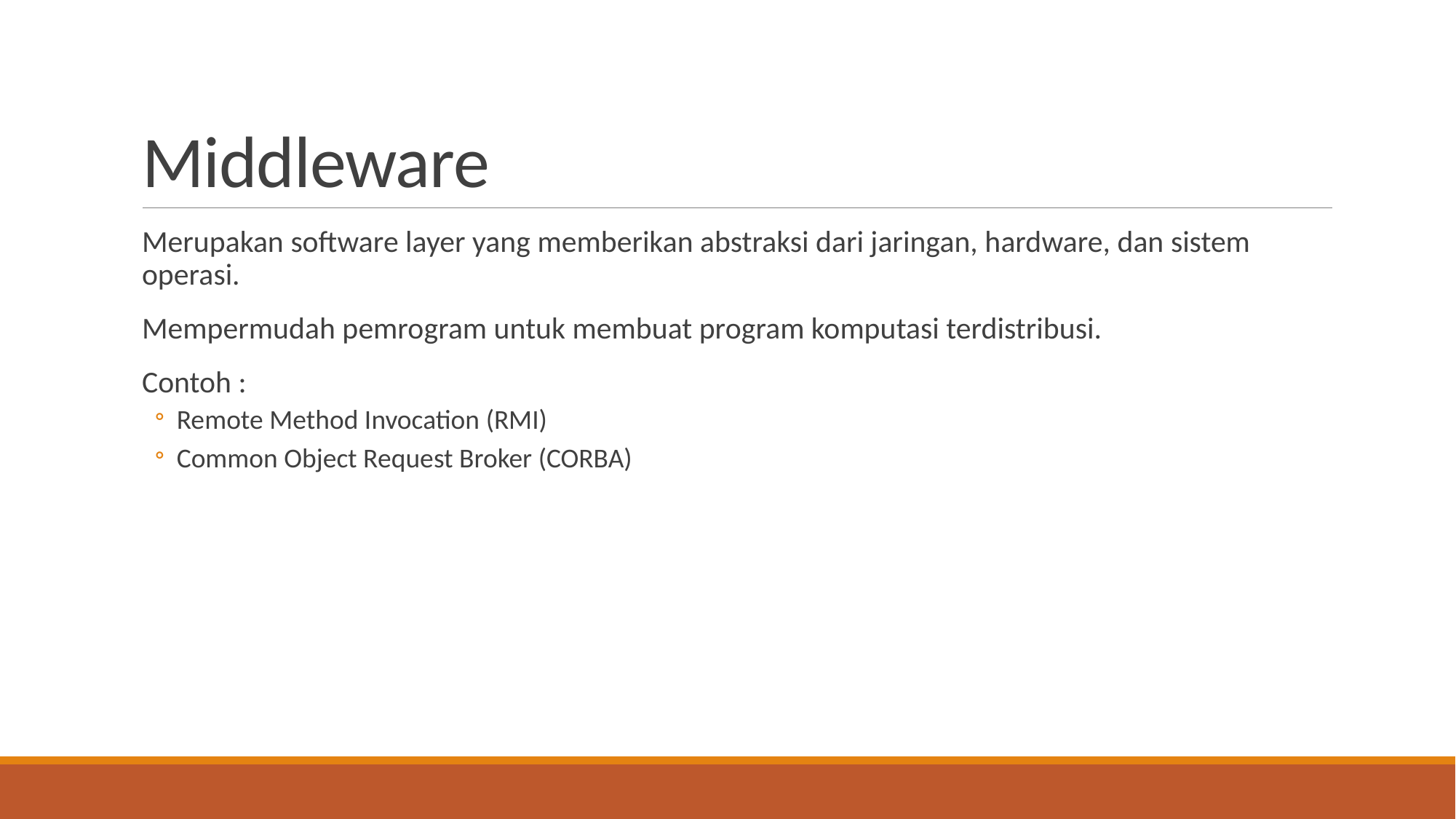

# Middleware
Merupakan software layer yang memberikan abstraksi dari jaringan, hardware, dan sistem operasi.
Mempermudah pemrogram untuk membuat program komputasi terdistribusi.
Contoh :
Remote Method Invocation (RMI)
Common Object Request Broker (CORBA)